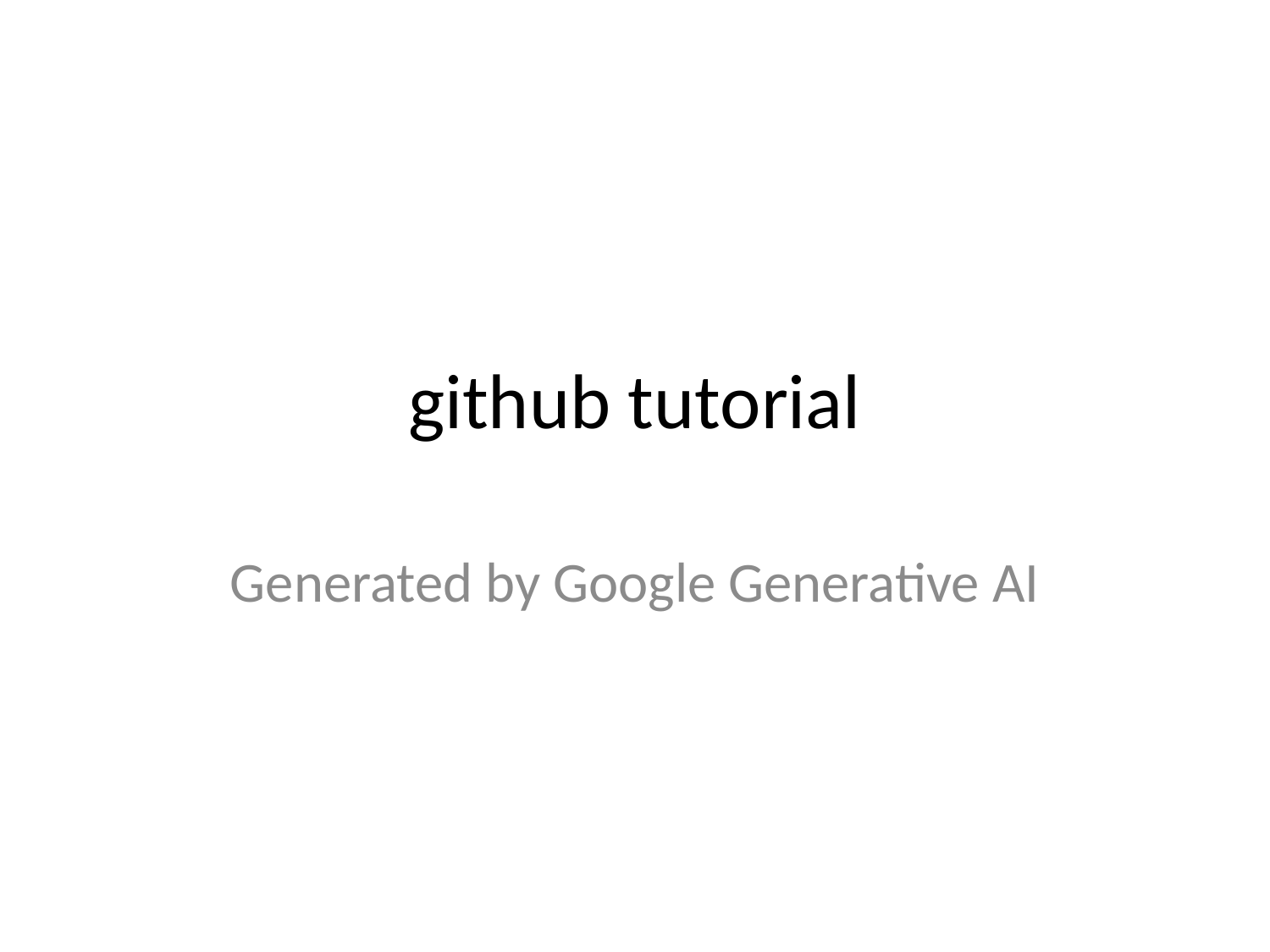

# github tutorial
Generated by Google Generative AI